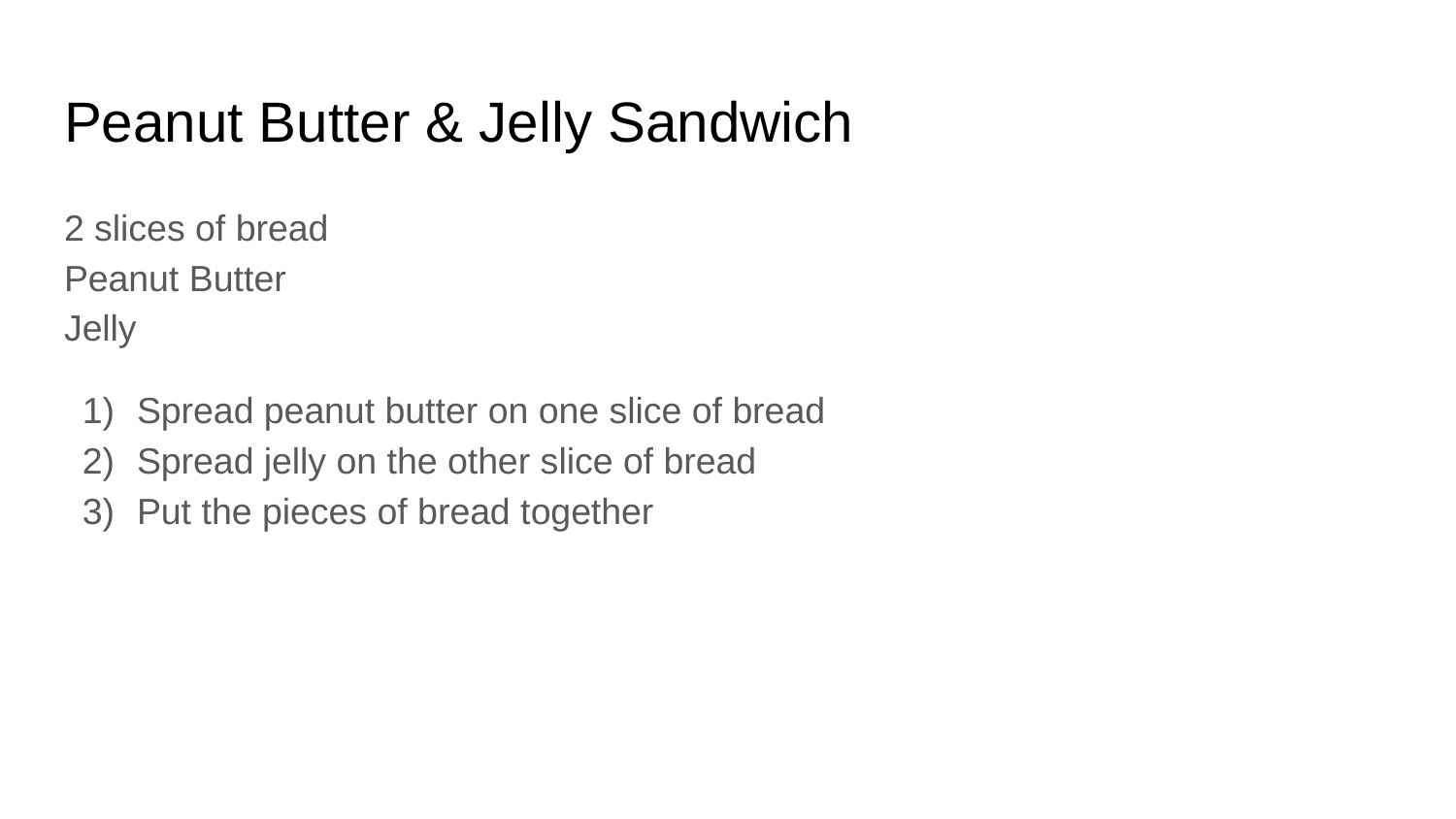

# Peanut Butter & Jelly Sandwich
2 slices of bread
Peanut Butter
Jelly
Spread peanut butter on one slice of bread
Spread jelly on the other slice of bread
Put the pieces of bread together